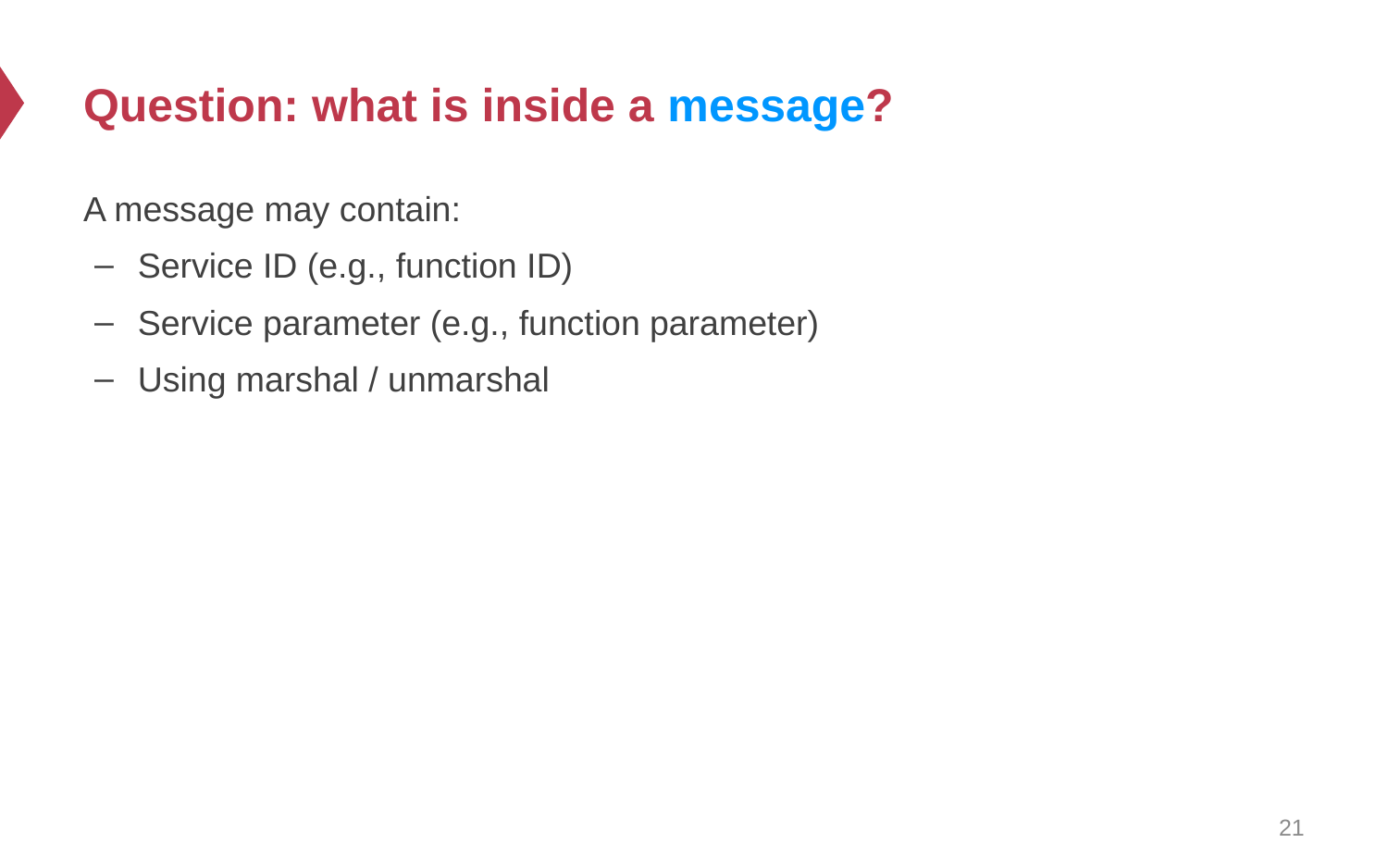

# Question: what is inside a message?
A message may contain:
Service ID (e.g., function ID)
Service parameter (e.g., function parameter)
Using marshal / unmarshal
21